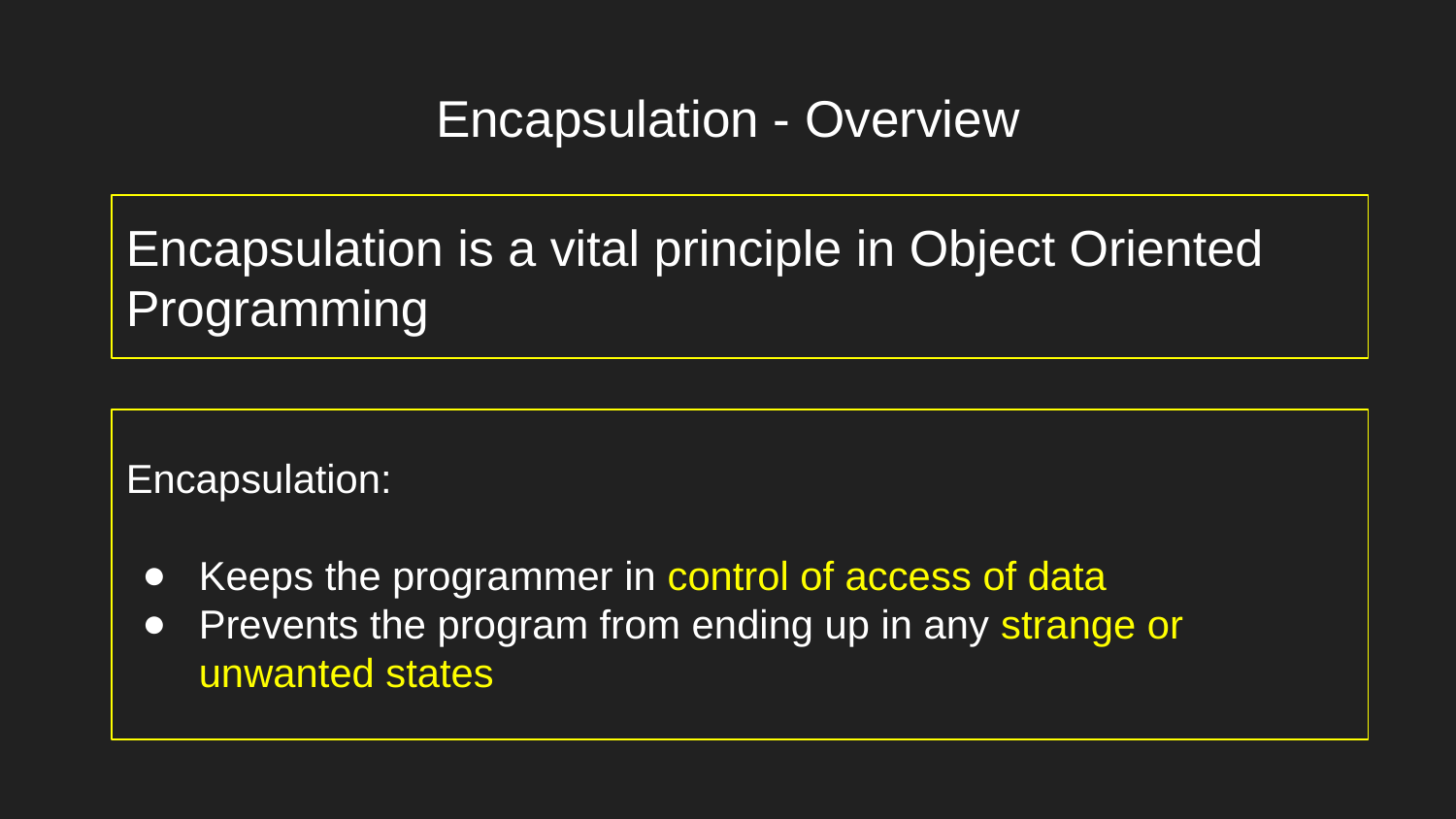

# Encapsulation - Overview
Encapsulation is a vital principle in Object Oriented Programming

Encapsulation:

Keeps the programmer in control of access of data
Prevents the program from ending up in any strange or unwanted states